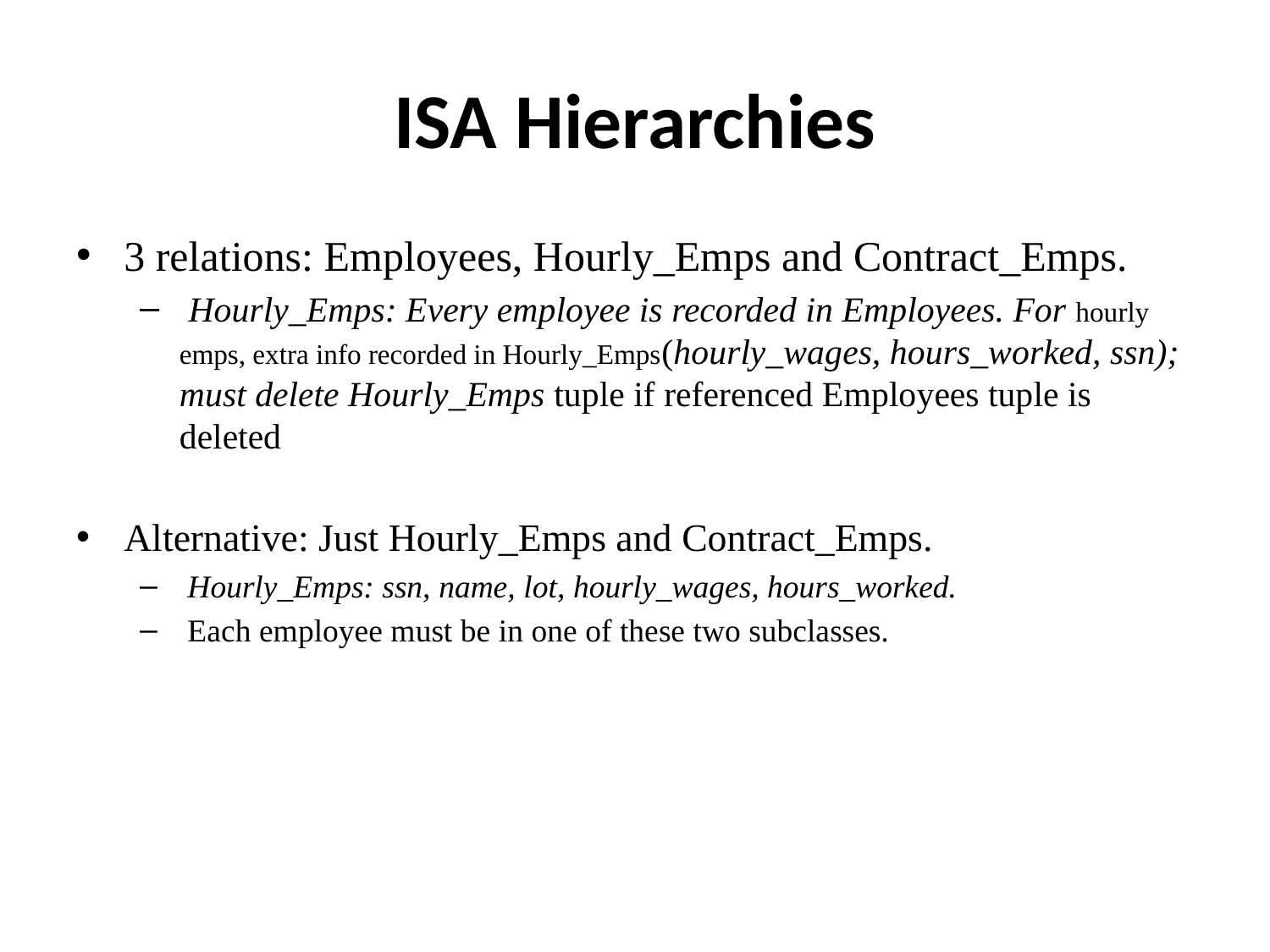

# ISA Hierarchies
3 relations: Employees, Hourly_Emps and Contract_Emps.
 Hourly_Emps: Every employee is recorded in Employees. For hourly emps, extra info recorded in Hourly_Emps(hourly_wages, hours_worked, ssn); must delete Hourly_Emps tuple if referenced Employees tuple is deleted

Alternative: Just Hourly_Emps and Contract_Emps.
 Hourly_Emps: ssn, name, lot, hourly_wages, hours_worked.
 Each employee must be in one of these two subclasses.